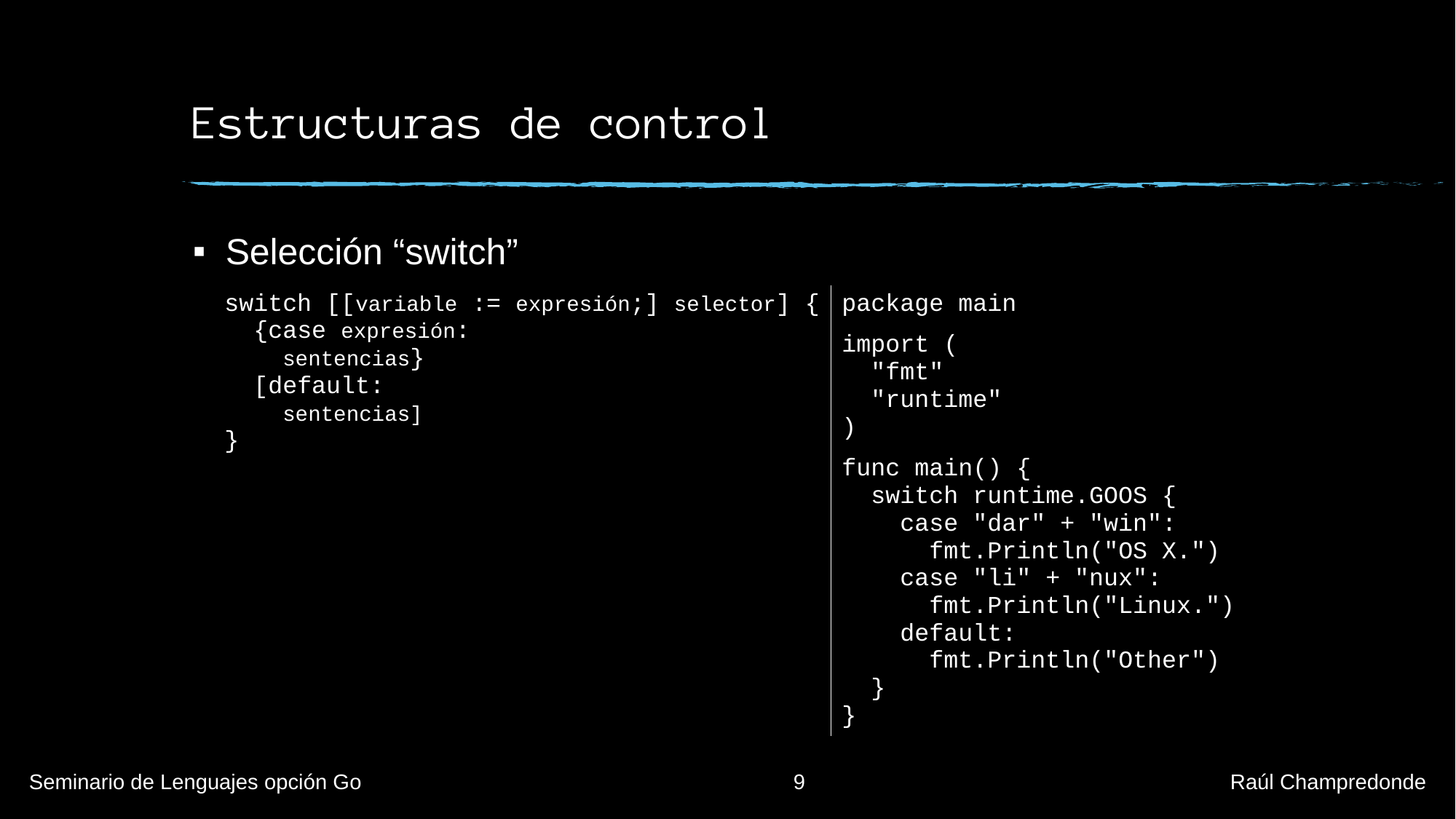

# Estructuras de control
Selección “switch”

| switch [[variable := expresión;] selector] {   {case expresión:   sentencias} [default:     sentencias] } | package main import (   "fmt"   "runtime" ) func main() {   switch runtime.GOOS {   case "dar" + "win":     fmt.Println("OS X.") case "li" + "nux":       fmt.Println("Linux.") default:       fmt.Println("Other") } } |
| --- | --- |
Seminario de Lenguajes opción Go				9				Raúl Champredonde